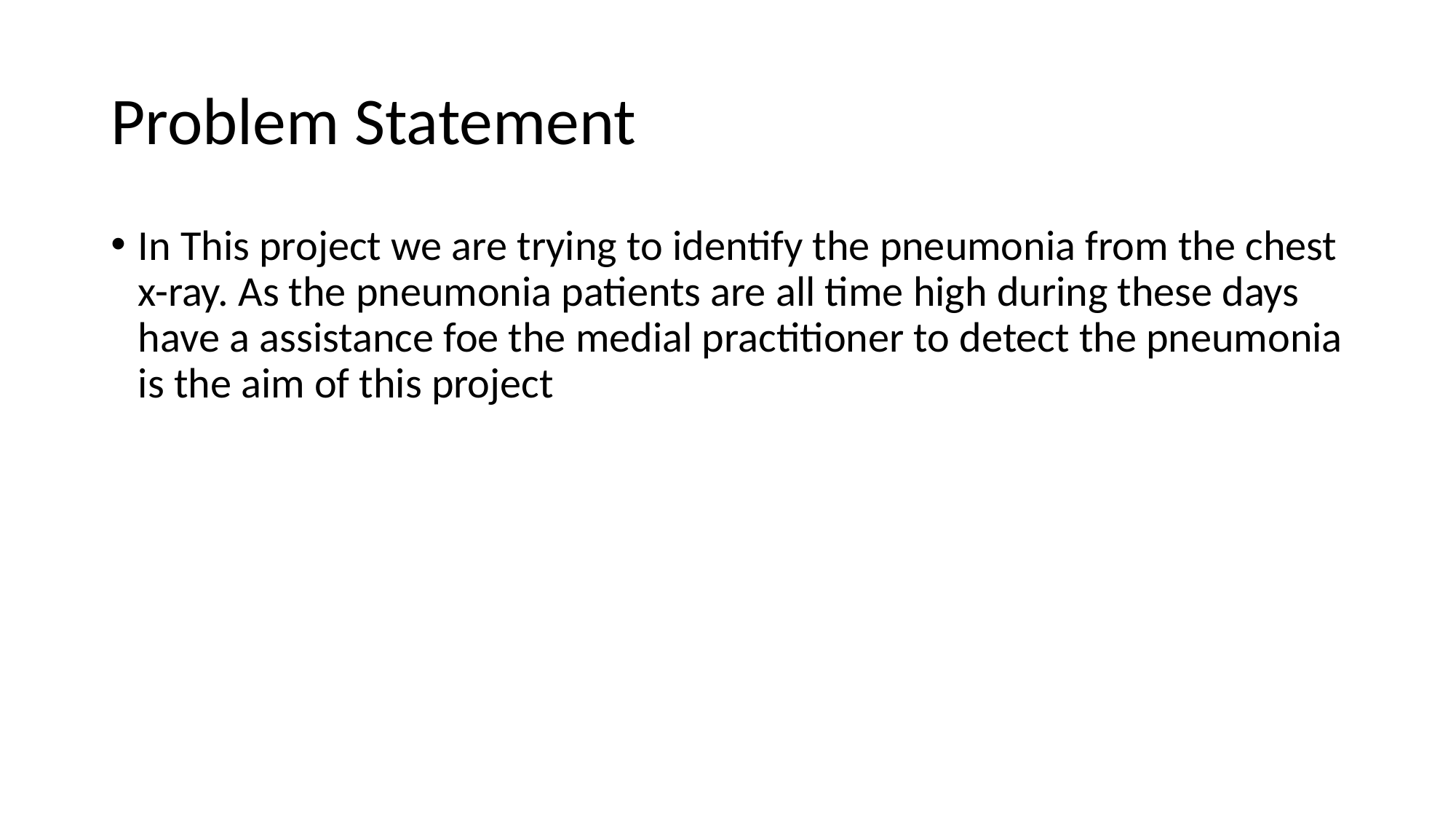

# Problem Statement
In This project we are trying to identify the pneumonia from the chest x-ray. As the pneumonia patients are all time high during these days have a assistance foe the medial practitioner to detect the pneumonia is the aim of this project